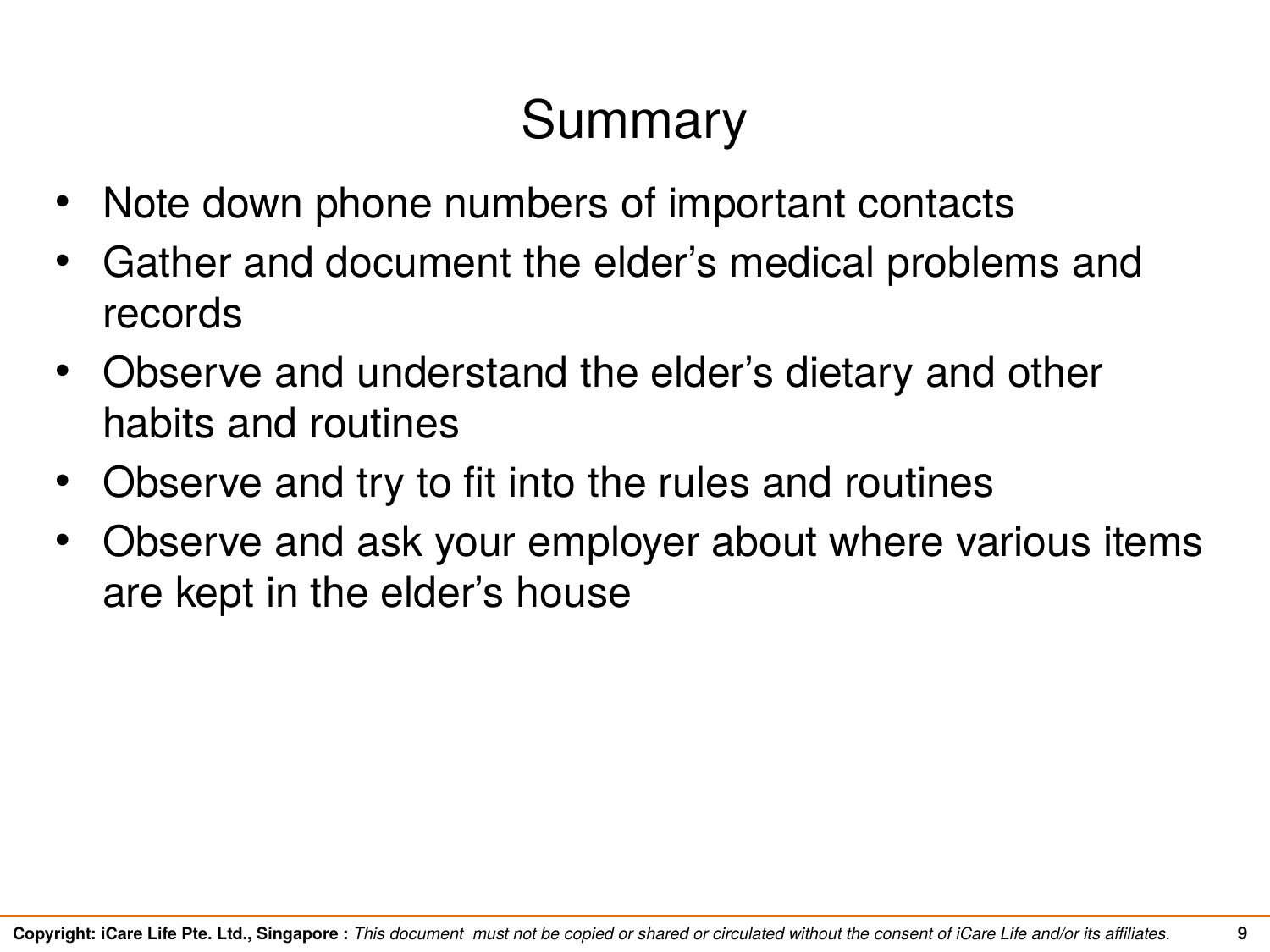

# Summary
Note down phone numbers of important contacts
Gather and document the elder’s medical problems and records
Observe and understand the elder’s dietary and other habits and routines
Observe and try to fit into the rules and routines
Observe and ask your employer about where various items are kept in the elder’s house
9
Copyright: iCare Life Pte. Ltd., Singapore : This document  must not be copied or shared or circulated without the consent of iCare Life and/or its affiliates.